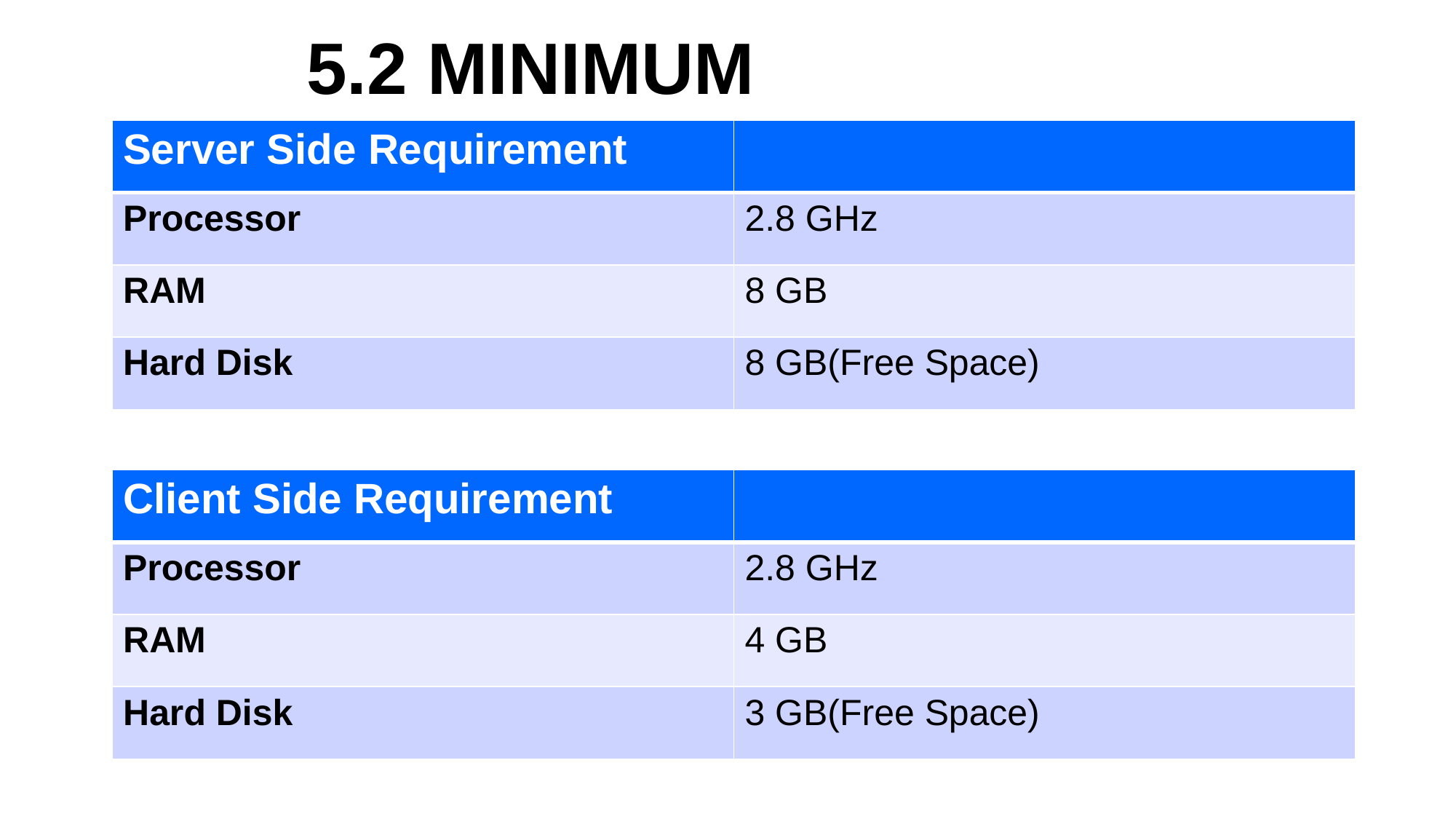

5.2 MINIMUM HARDWARE
| Server Side Requirement |  |
| --- | --- |
| Processor | 2.8 GHz |
| RAM | 8 GB |
| Hard Disk | 8 GB(Free Space) |
| Client Side Requirement |  |
| --- | --- |
| Processor | 2.8 GHz |
| RAM | 4 GB |
| Hard Disk | 3 GB(Free Space) |